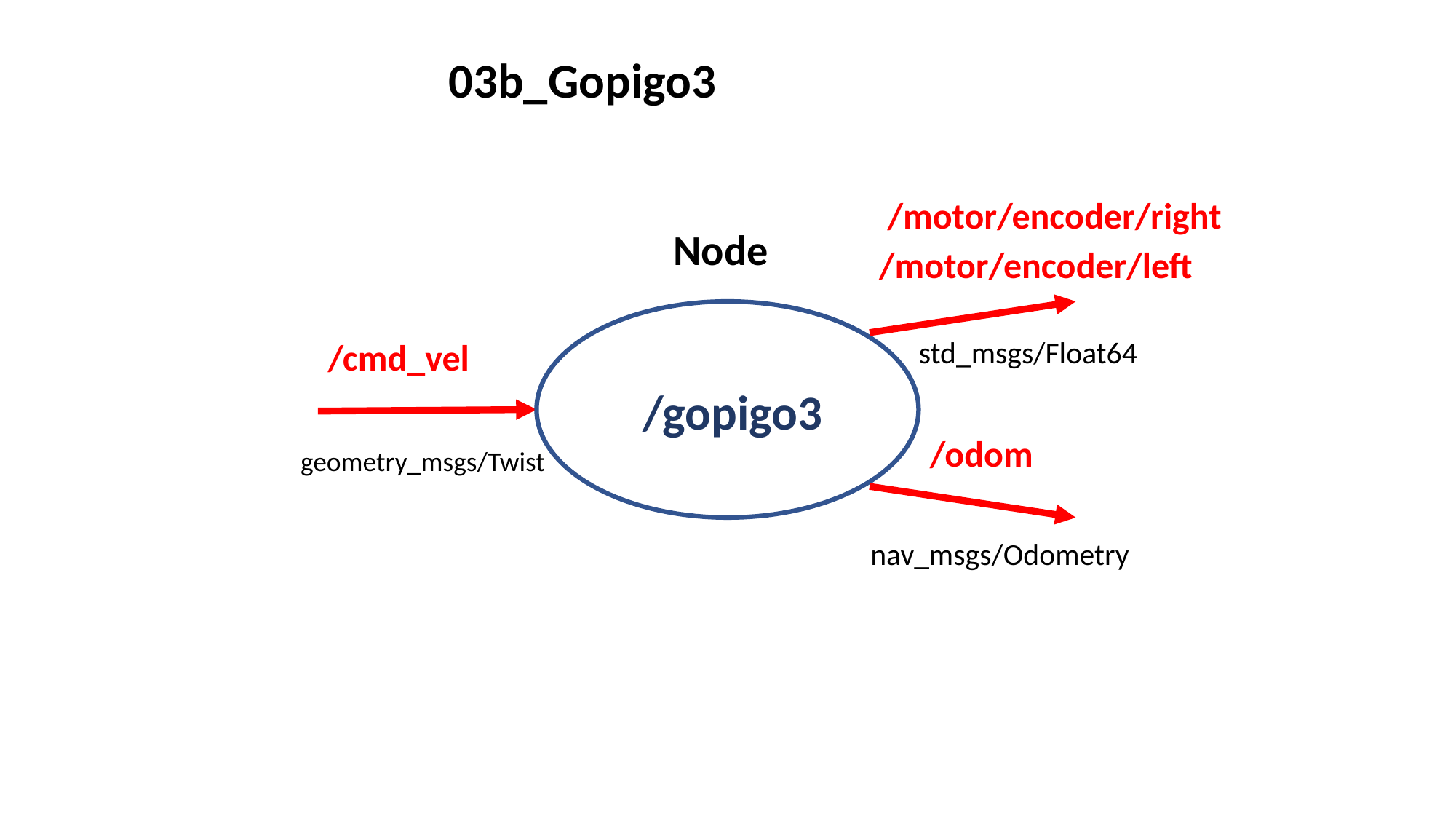

03b_Gopigo3
/motor/encoder/right
Node
/motor/encoder/left

std_msgs/Float64
/cmd_vel
/gopigo3
/odom
geometry_msgs/Twist
nav_msgs/Odometry